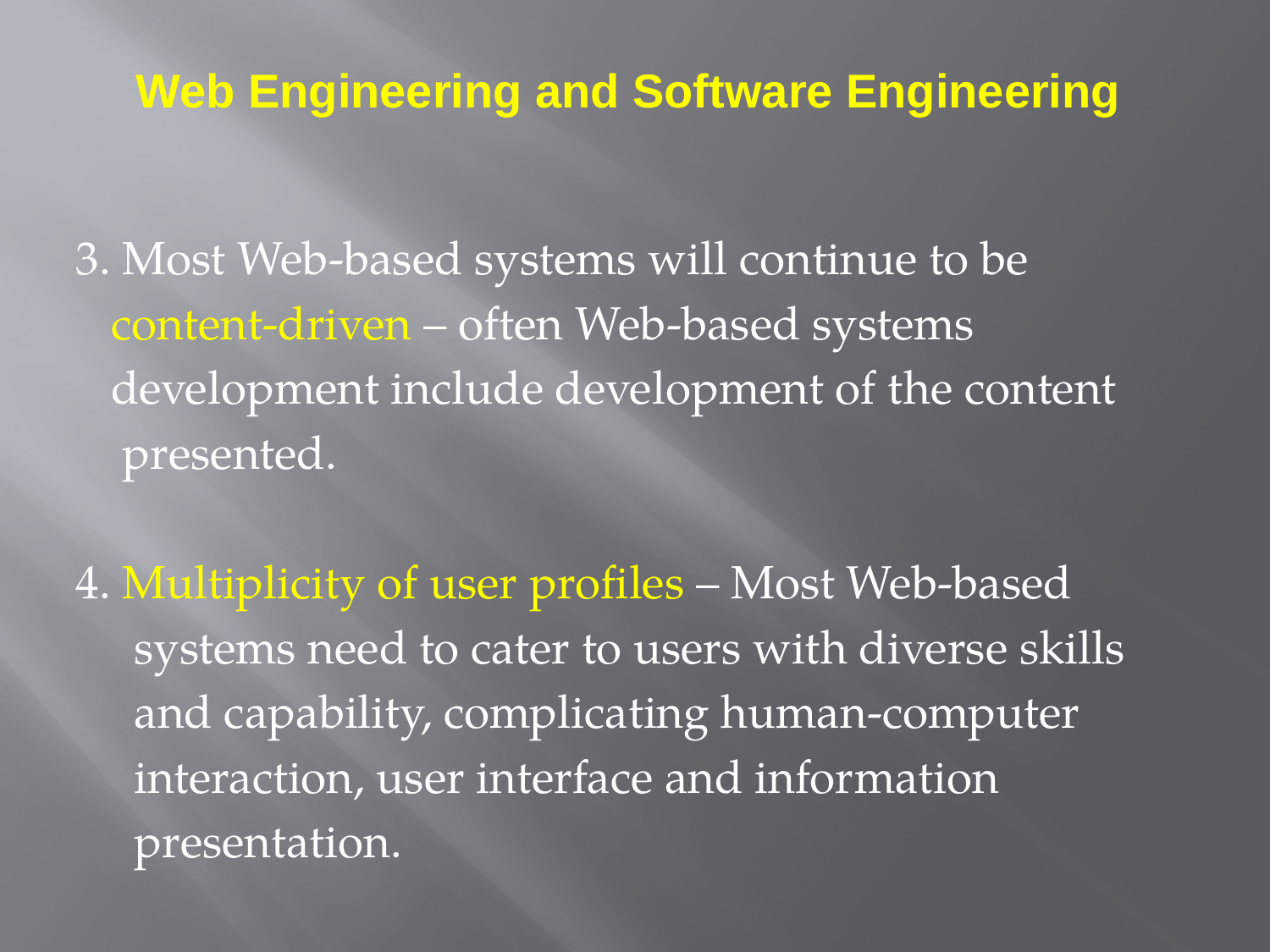

# Web Engineering and Software Engineering
3. Most Web-based systems will continue to be
   content-driven – often Web-based systems
   development include development of the content
    presented.

4. Multiplicity of user profiles – Most Web-based
     systems need to cater to users with diverse skills
     and capability, complicating human-computer
     interaction, user interface and information
     presentation.